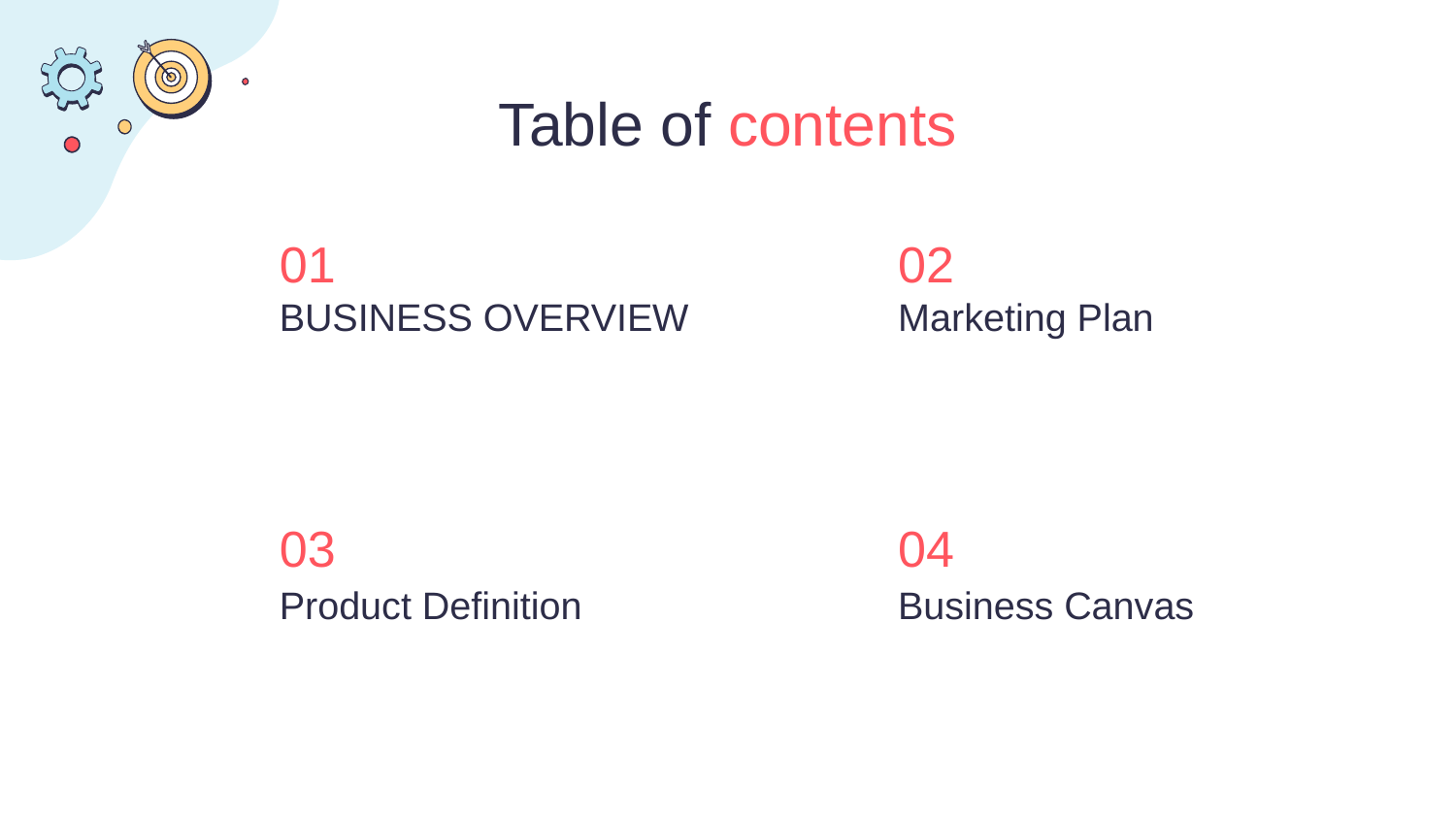

Table of contents
# 01
02
Marketing Plan
BUSINESS OVERVIEW
03
04
Product Definition
Business Canvas